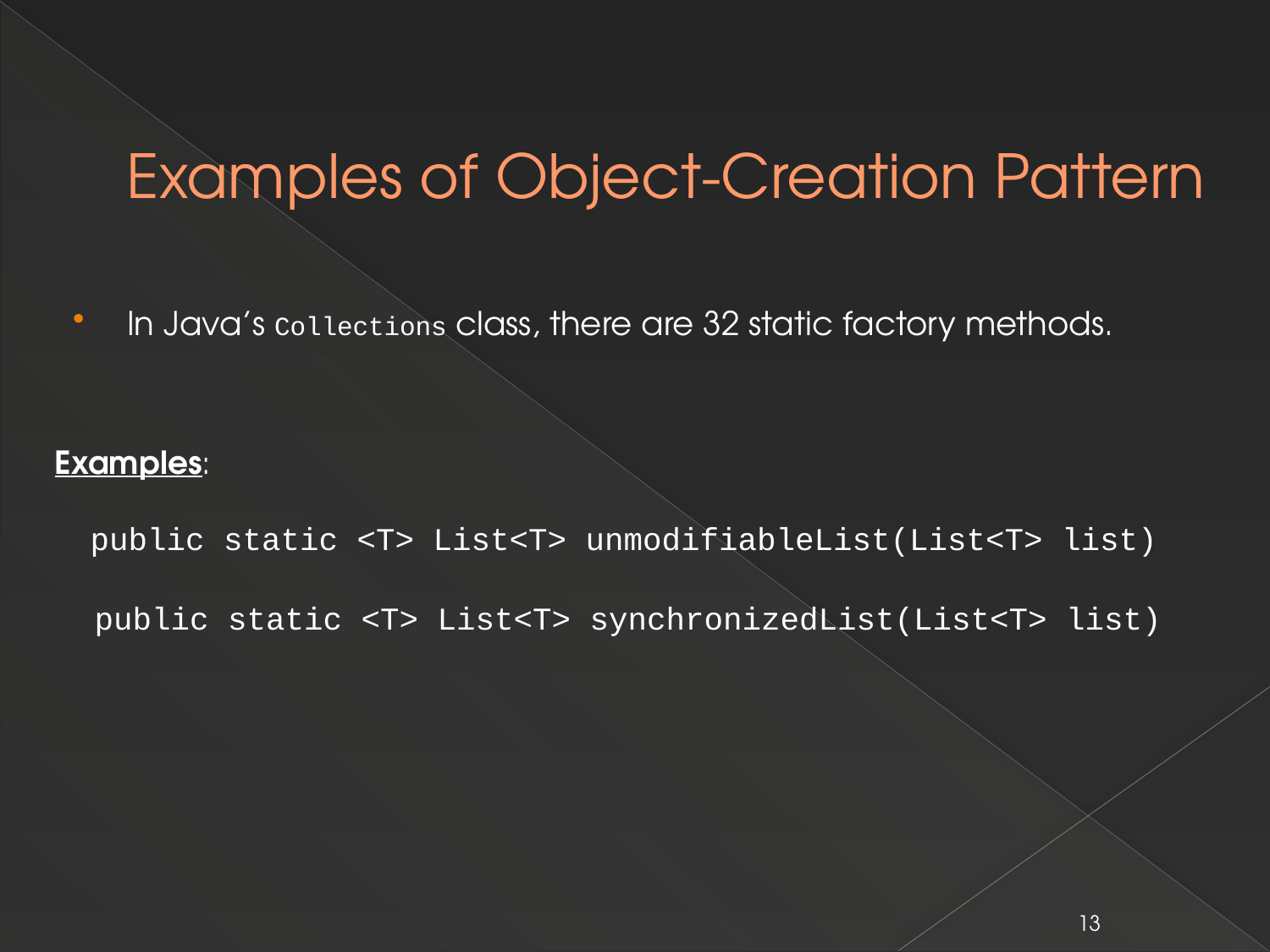

# Examples of Object-Creation Pattern
In Java’s Collections class, there are 32 static factory methods.
Examples:
    public static <T> List<T> unmodifiableList(List<T> list)
    public static <T> List<T> synchronizedList(List<T> list)

13